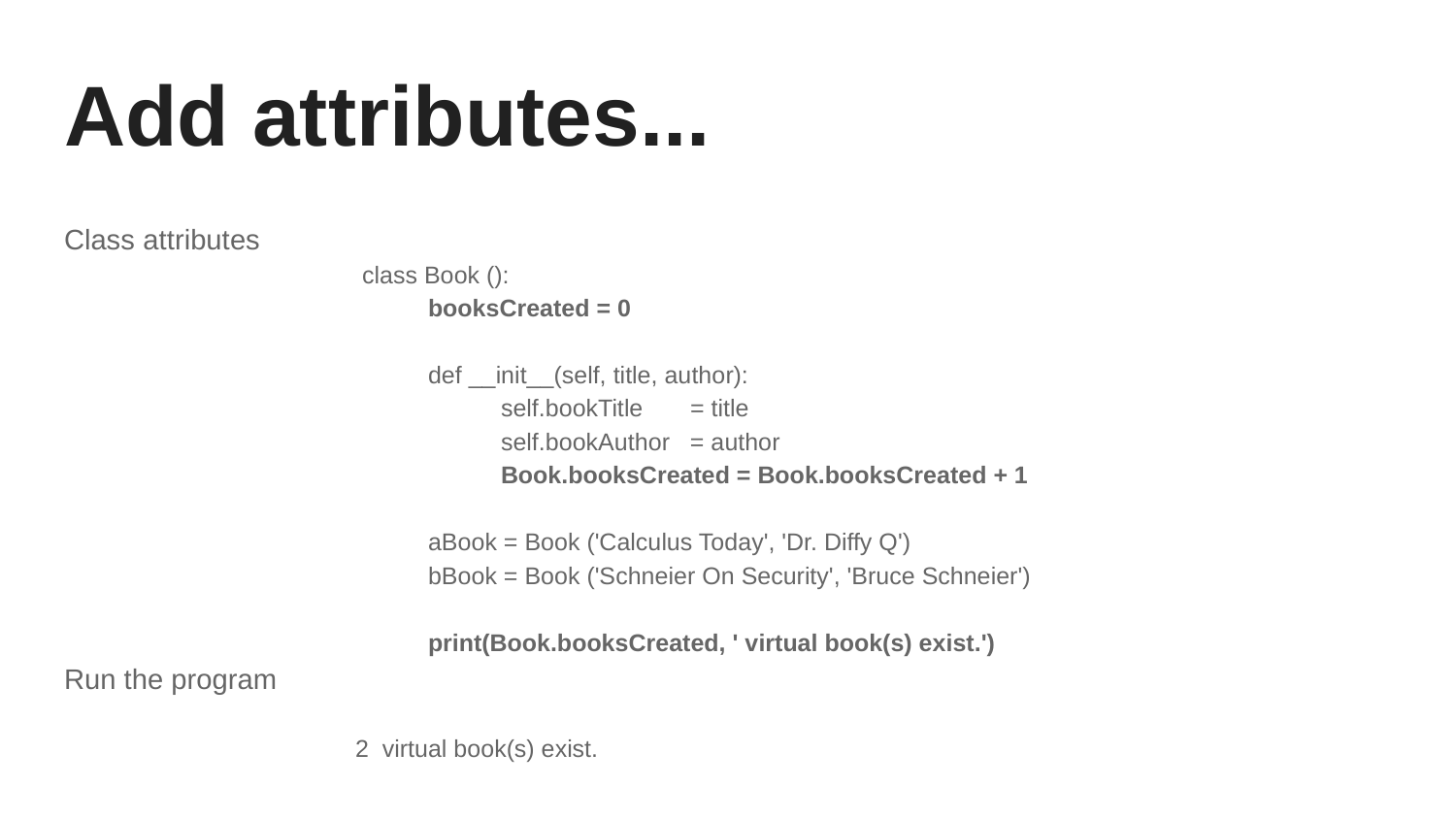

# Add attributes...
Class attributes
 class Book ():
booksCreated = 0

def __init__(self, title, author):
self.bookTitle       = title
self.bookAuthor   = author
Book.booksCreated = Book.booksCreated + 1

aBook = Book ('Calculus Today', 'Dr. Diffy Q')
bBook = Book ('Schneier On Security', 'Bruce Schneier')

print(Book.booksCreated, ' virtual book(s) exist.')
Run the program

2  virtual book(s) exist.